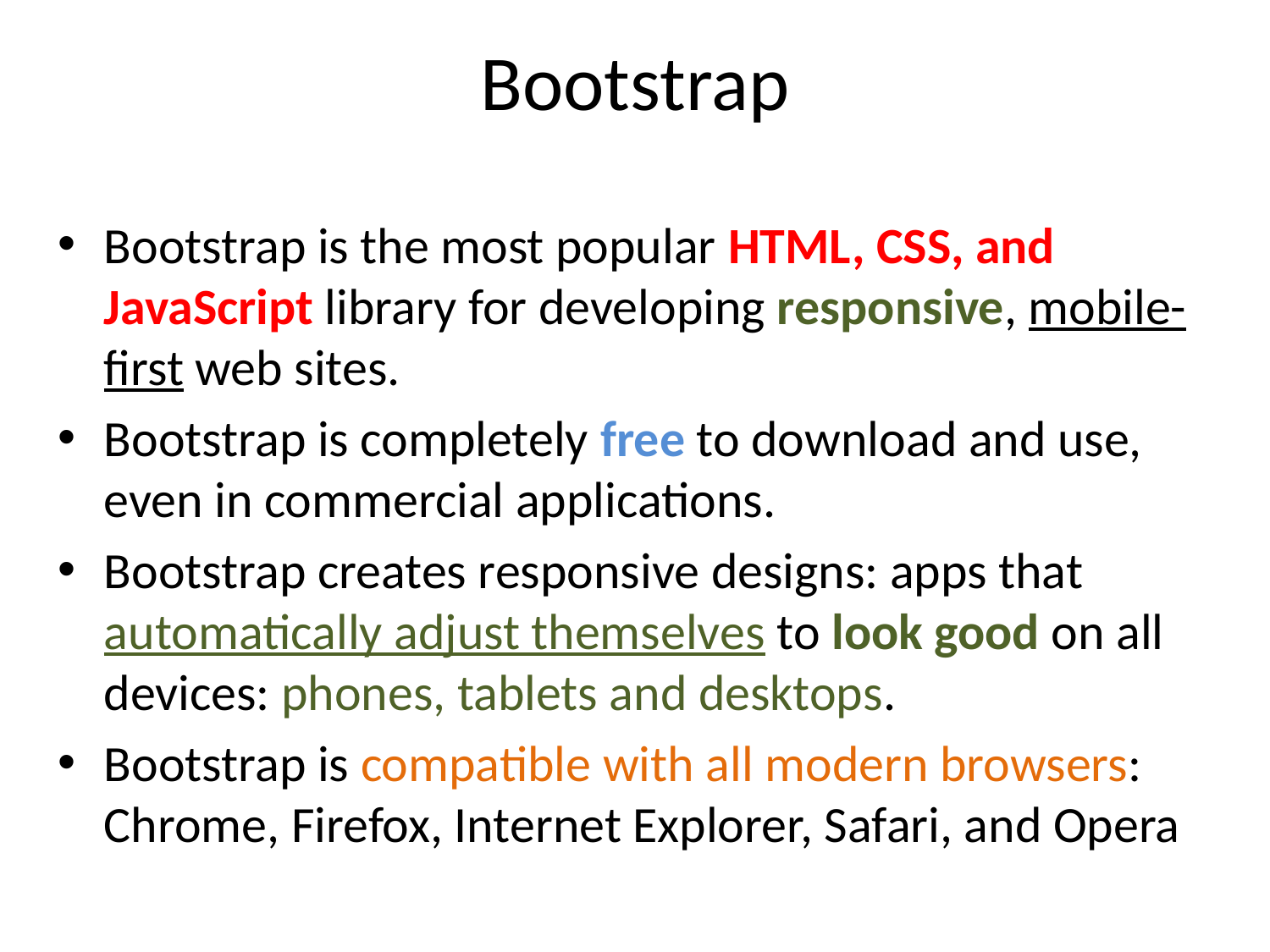

# Bootstrap
Bootstrap is the most popular HTML, CSS, and JavaScript library for developing responsive, mobile-first web sites.
Bootstrap is completely free to download and use, even in commercial applications.
Bootstrap creates responsive designs: apps that automatically adjust themselves to look good on all devices: phones, tablets and desktops.
Bootstrap is compatible with all modern browsers: Chrome, Firefox, Internet Explorer, Safari, and Opera